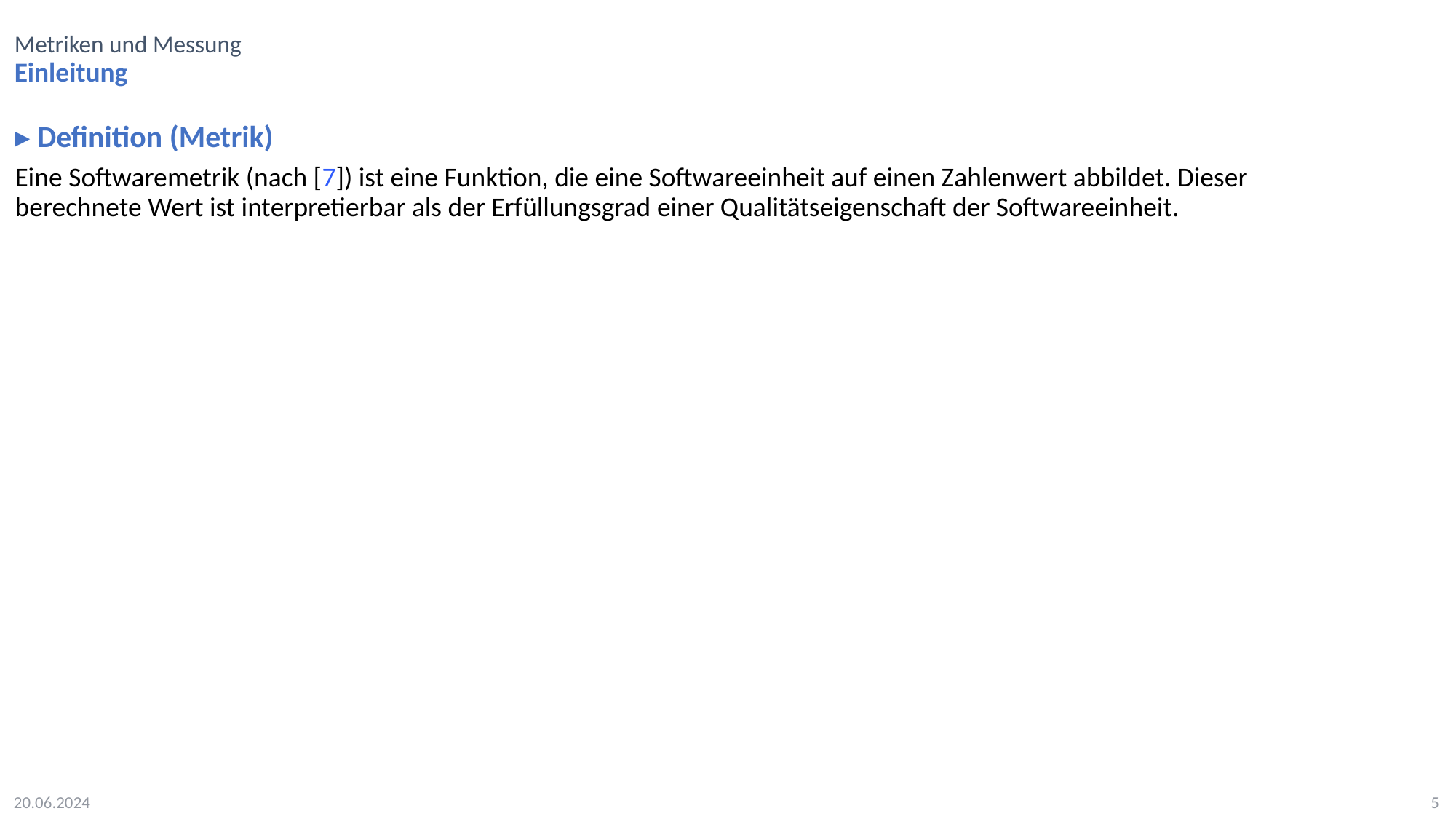

# Metriken und Messung
Einleitung

▸ Definition (Metrik)
Eine Softwaremetrik (nach [7]) ist eine Funktion, die eine Softwareeinheit auf einen Zahlenwert abbildet. Dieser berechnete Wert ist interpretierbar als der Erfüllungsgrad einer Qualitätseigenschaft der Softwareeinheit.

20.06.2024
5